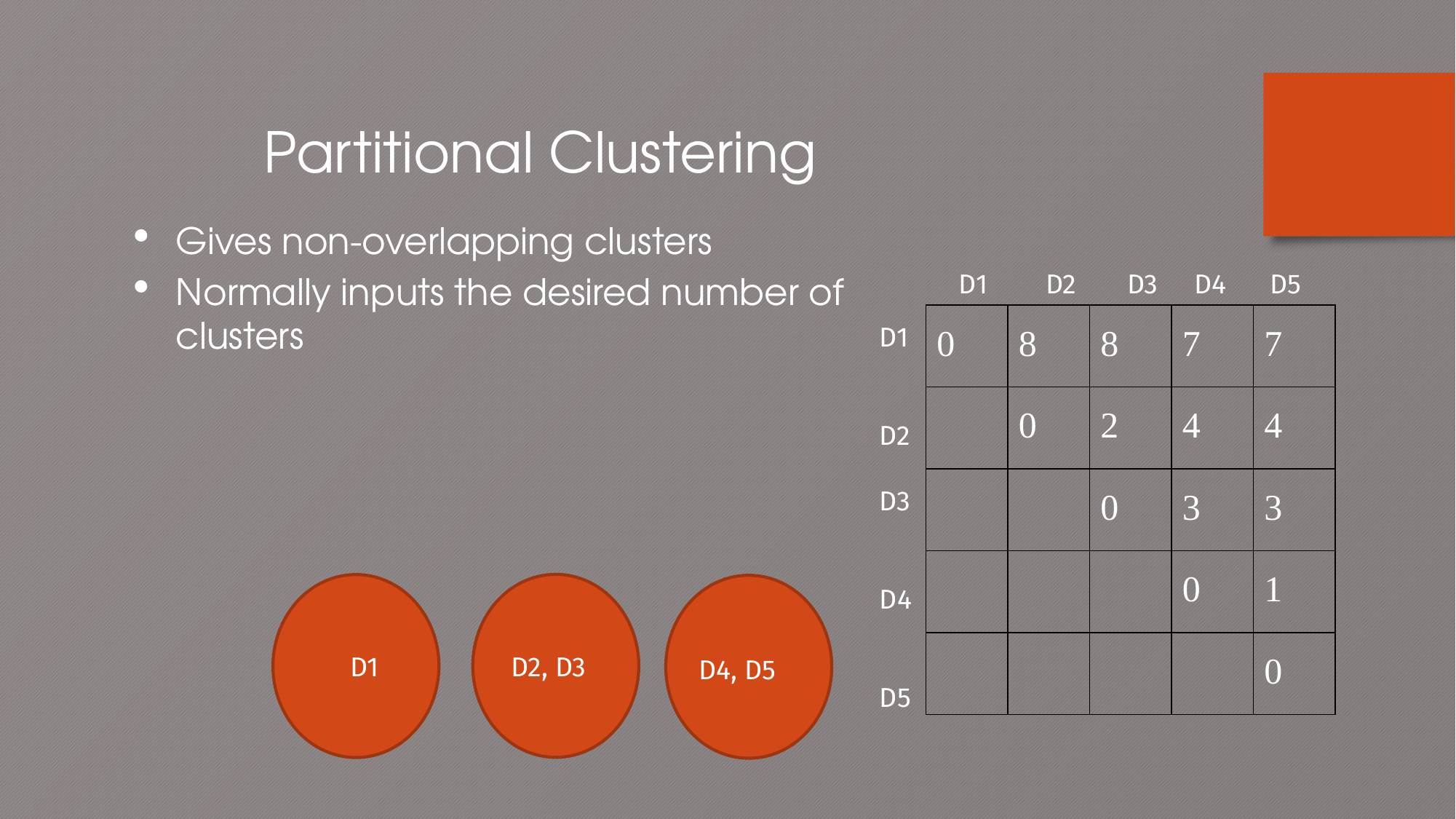

Partitional Clustering
Gives non-overlapping clusters
Normally inputs the desired number of clusters
D1        D2       D3     D4      D5

0

8

8

7

7

0

2

4

4

0

3

3

0

1

0
D1

D2

D3

D4

D5

D1
D2, D3
D4, D5